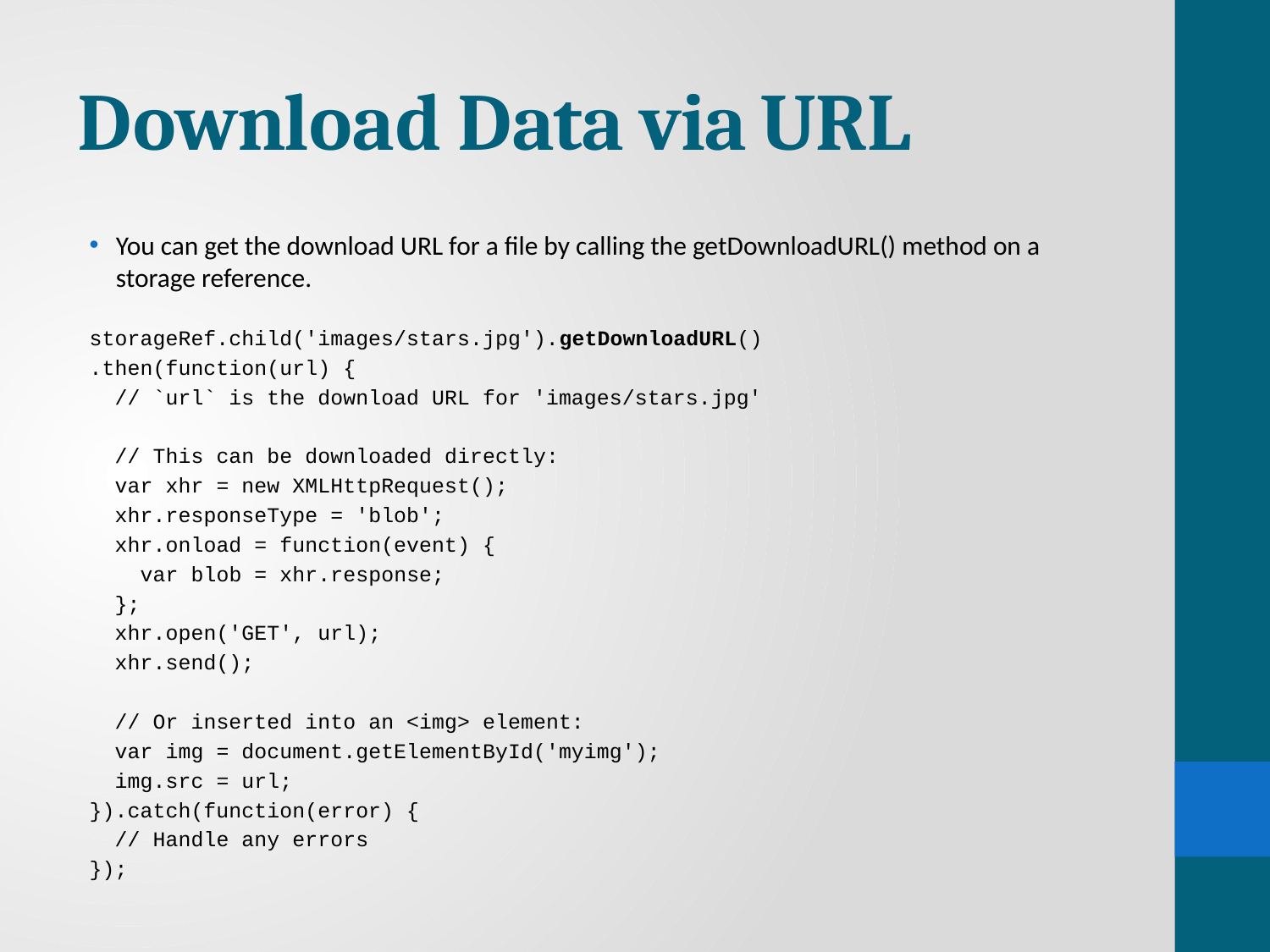

# Download Data via URL
You can get the download URL for a file by calling the getDownloadURL() method on a storage reference.

storageRef.child('images/stars.jpg').getDownloadURL()
.then(function(url) {
  // `url` is the download URL for 'images/stars.jpg'

  // This can be downloaded directly:
  var xhr = new XMLHttpRequest();
  xhr.responseType = 'blob';
  xhr.onload = function(event) {
    var blob = xhr.response;
  };
  xhr.open('GET', url);
  xhr.send();

  // Or inserted into an <img> element:
  var img = document.getElementById('myimg');
  img.src = url;
}).catch(function(error) {
  // Handle any errors
});